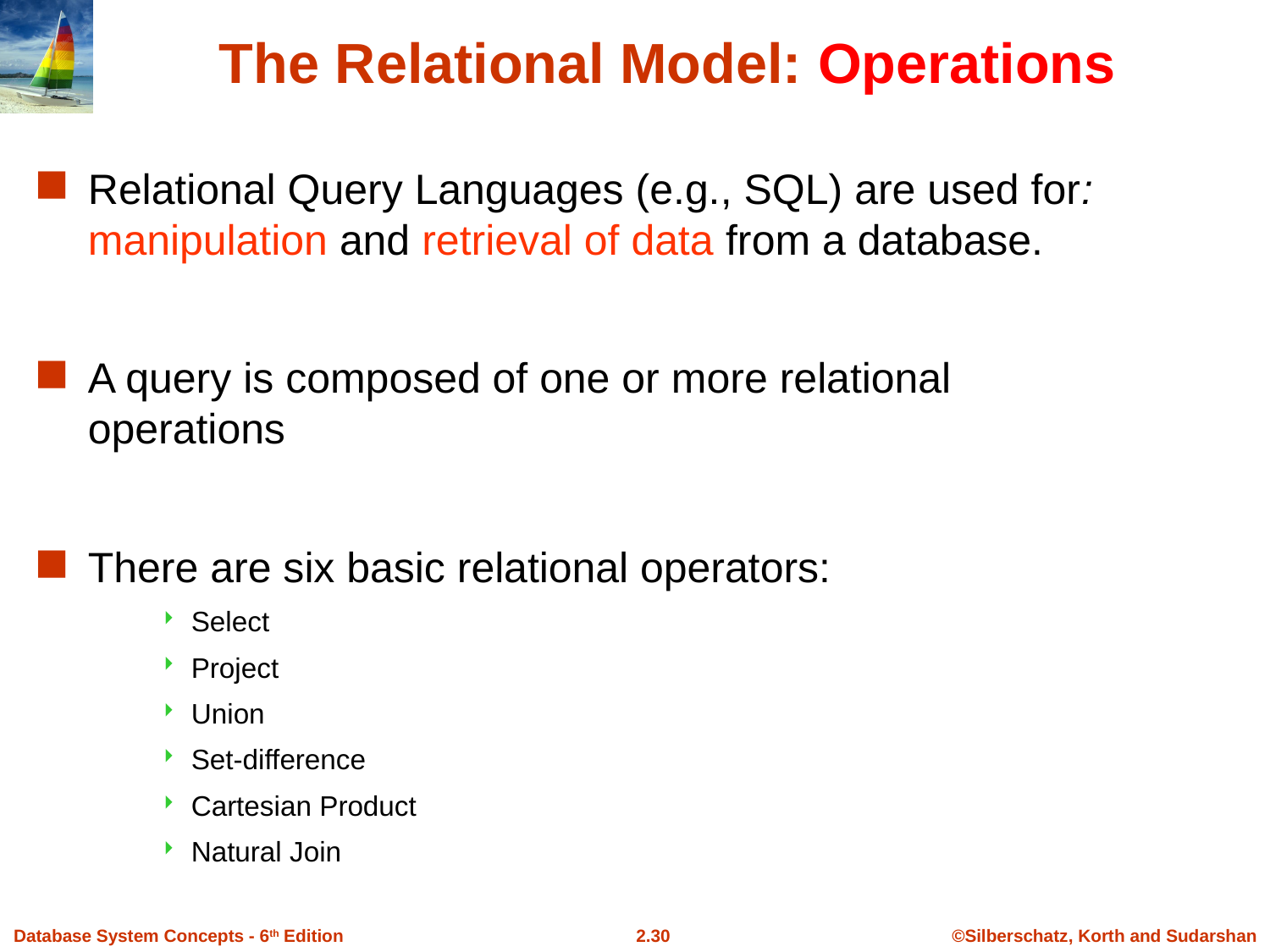

The Relational Model: Operations
Relational Query Languages (e.g., SQL) are used for:  manipulation and retrieval of data from a database.

A query is composed of one or more relational operations

There are six basic relational operators:
Select
Project
Union
Set-difference
Cartesian Product
Natural Join